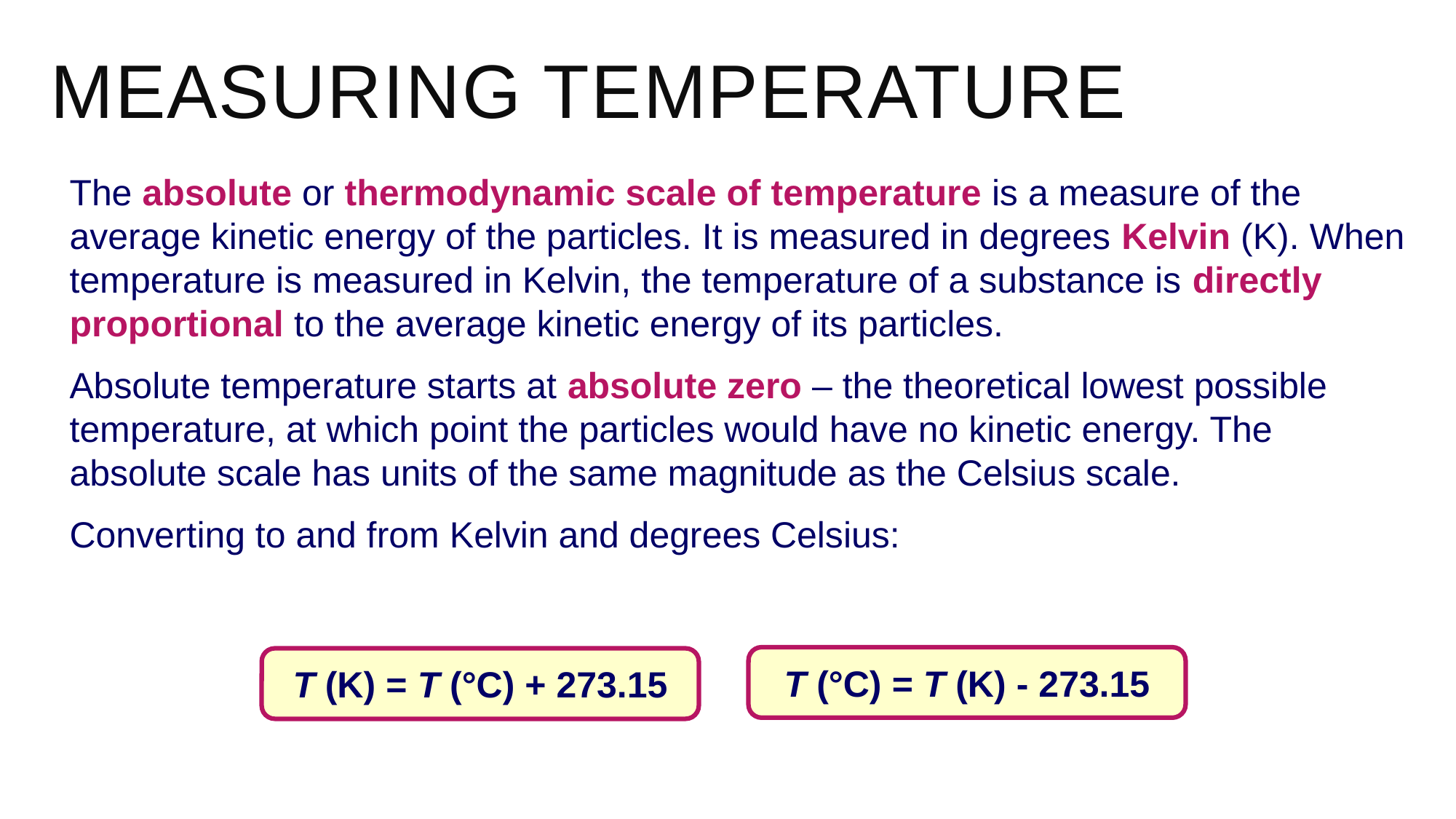

Measuring temperature
The absolute or thermodynamic scale of temperature is a measure of the average kinetic energy of the particles. It is measured in degrees Kelvin (K). When temperature is measured in Kelvin, the temperature of a substance is directly proportional to the average kinetic energy of its particles.
Absolute temperature starts at absolute zero – the theoretical lowest possible temperature, at which point the particles would have no kinetic energy. The absolute scale has units of the same magnitude as the Celsius scale.
Converting to and from Kelvin and degrees Celsius:

T (°C) = T (K) - 273.15

T (K) = T (°C) + 273.15